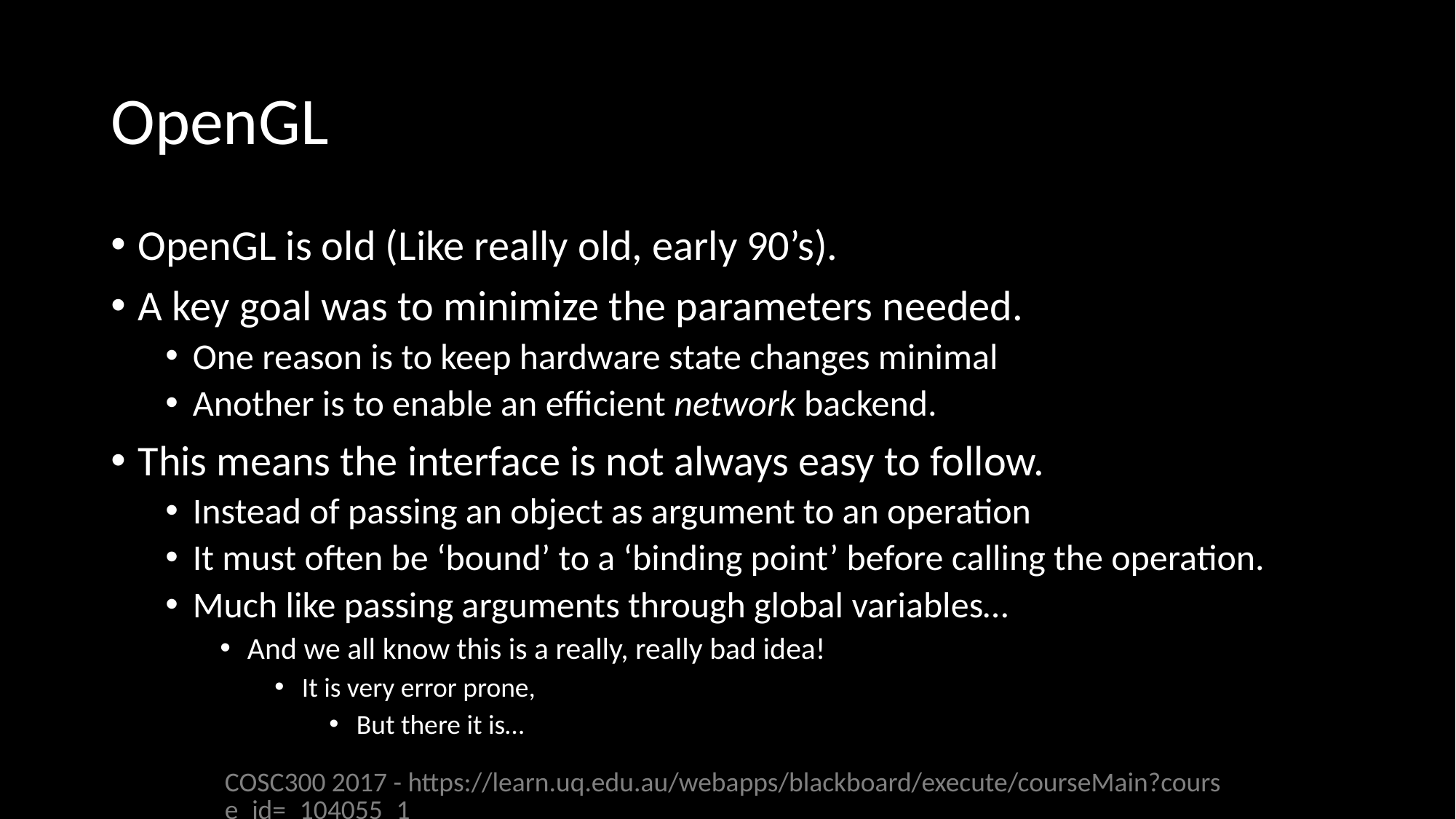

# OpenGL
OpenGL is old (Like really old, early 90’s).
A key goal was to minimize the parameters needed.
One reason is to keep hardware state changes minimal
Another is to enable an efficient network backend.
This means the interface is not always easy to follow.
Instead of passing an object as argument to an operation
It must often be ‘bound’ to a ‘binding point’ before calling the operation.
Much like passing arguments through global variables…
And we all know this is a really, really bad idea!
It is very error prone,
But there it is…
COSC300 2017 - https://learn.uq.edu.au/webapps/blackboard/execute/courseMain?course_id=_104055_1